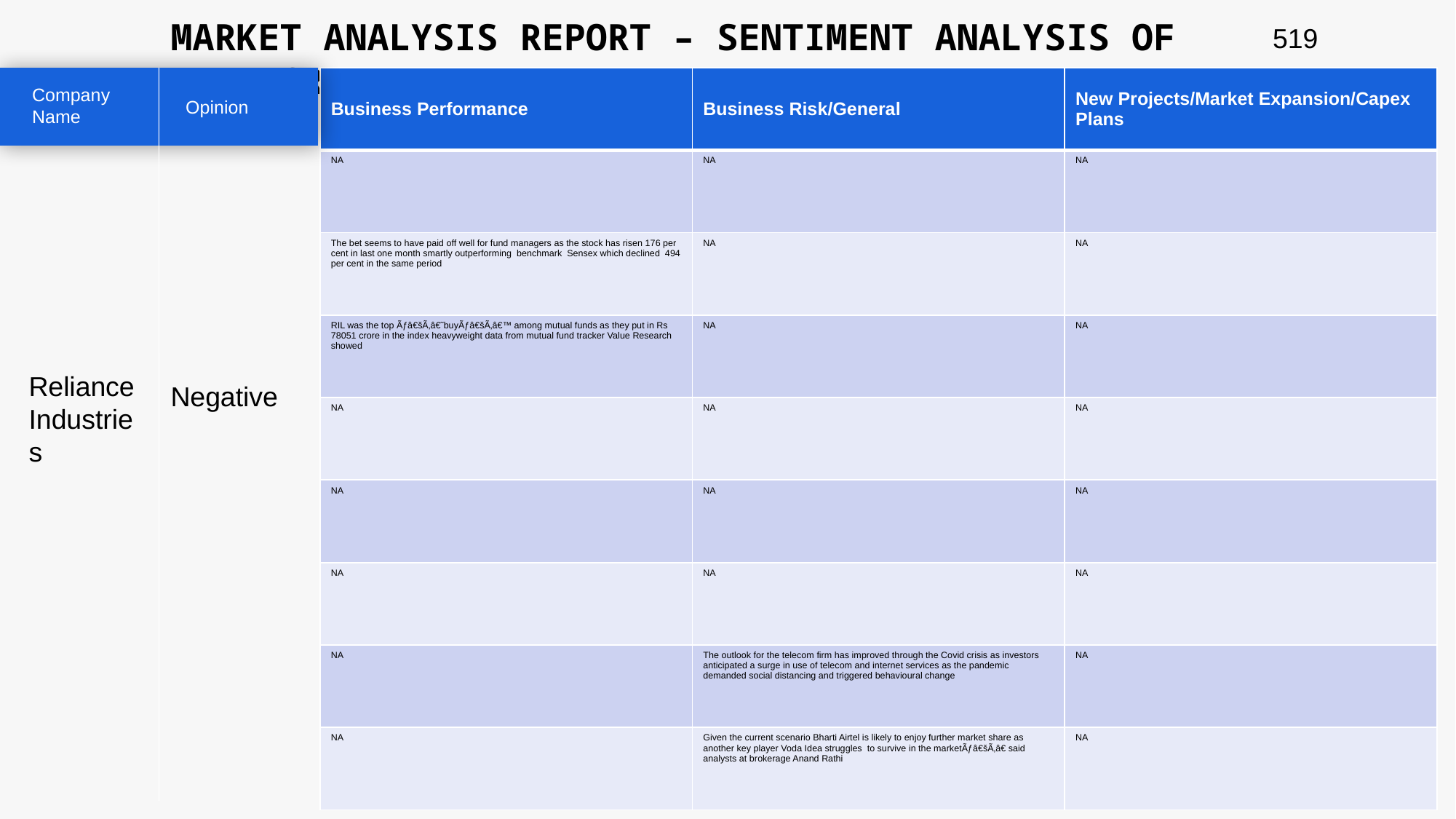

MARKET ANALYSIS REPORT – SENTIMENT ANALYSIS OF PEER GROUP
519

| Business Performance | Business Risk/General | New Projects/Market Expansion/Capex Plans |
| --- | --- | --- |
| NA | NA | NA |
| The bet seems to have paid off well for fund managers as the stock has risen 176 per cent in last one month smartly outperforming benchmark Sensex which declined 494 per cent in the same period | NA | NA |
| RIL was the top Ãƒâ€šÃ‚â€˜buyÃƒâ€šÃ‚â€™ among mutual funds as they put in Rs 78051 crore in the index heavyweight data from mutual fund tracker Value Research showed | NA | NA |
| NA | NA | NA |
| NA | NA | NA |
| NA | NA | NA |
| NA | The outlook for the telecom firm has improved through the Covid crisis as investors anticipated a surge in use of telecom and internet services as the pandemic demanded social distancing and triggered behavioural change | NA |
| NA | Given the current scenario Bharti Airtel is likely to enjoy further market share as another key player Voda Idea struggles to survive in the marketÃƒâ€šÃ‚â€ said analysts at brokerage Anand Rathi | NA |
Company Name
Opinion
Reliance Industries
Negative